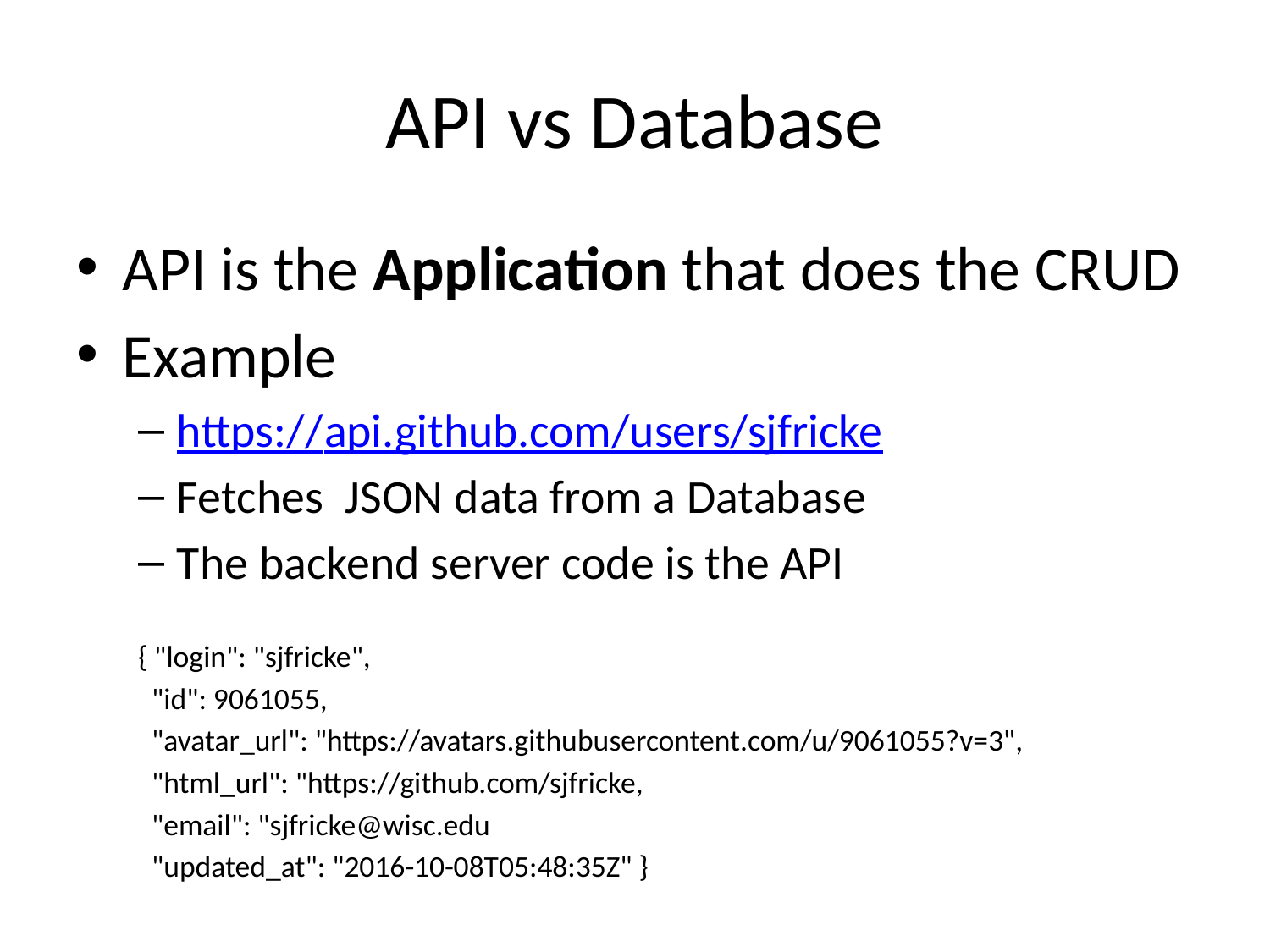

# API vs Database
API is the Application that does the CRUD
Example
https://api.github.com/users/sjfricke
Fetches  JSON data from a Database
The backend server code is the API

{ "login": "sjfricke",
  "id": 9061055,
  "avatar_url": "https://avatars.githubusercontent.com/u/9061055?v=3",
  "html_url": "https://github.com/sjfricke,
  "email": "sjfricke@wisc.edu
  "updated_at": "2016-10-08T05:48:35Z" }